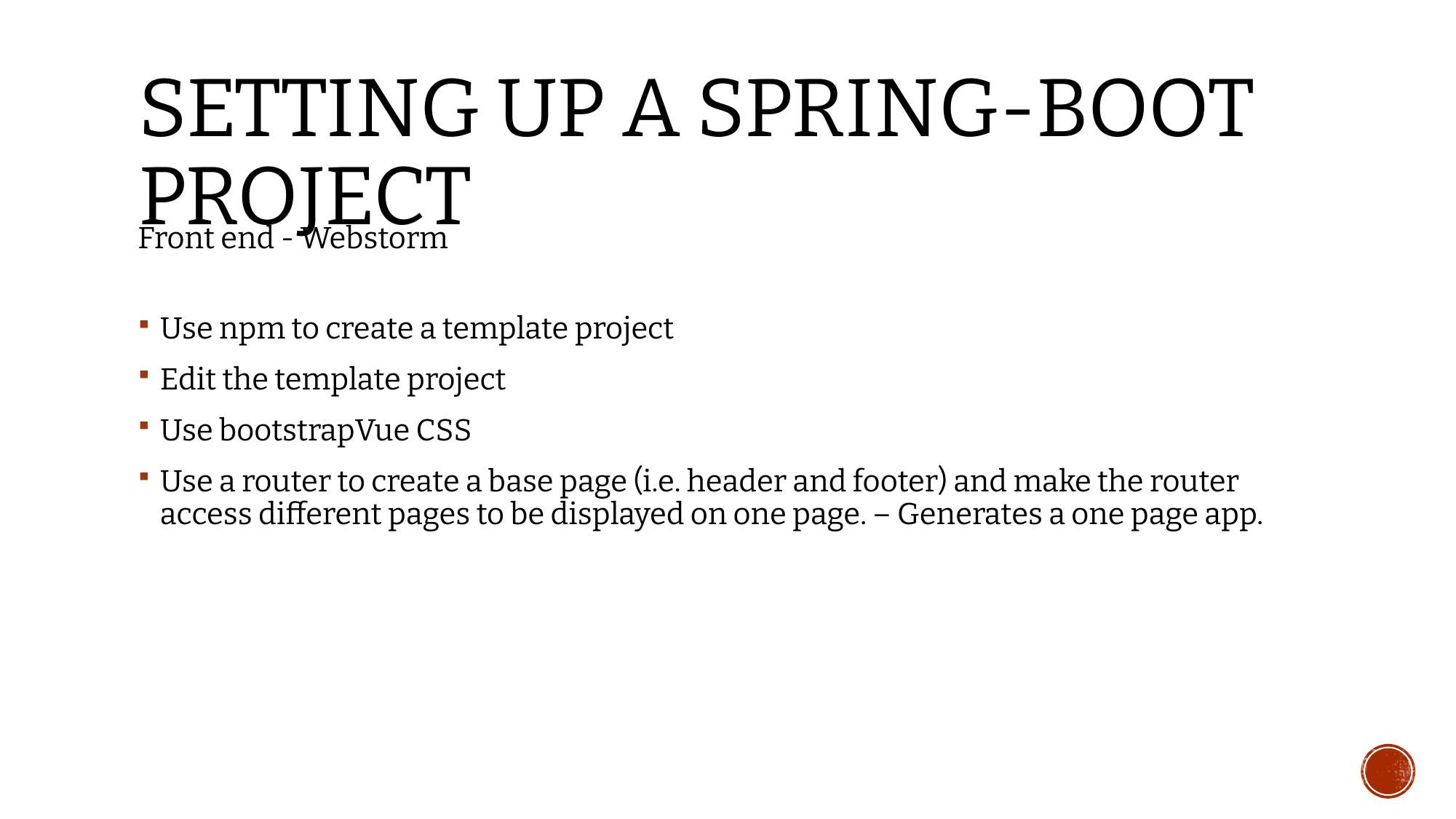

# Setting up a spring-boot project
Front end - Webstorm
Use npm to create a template project
Edit the template project
Use bootstrapVue CSS
Use a router to create a base page (i.e. header and footer) and make the router access different pages to be displayed on one page. – Generates a one page app.